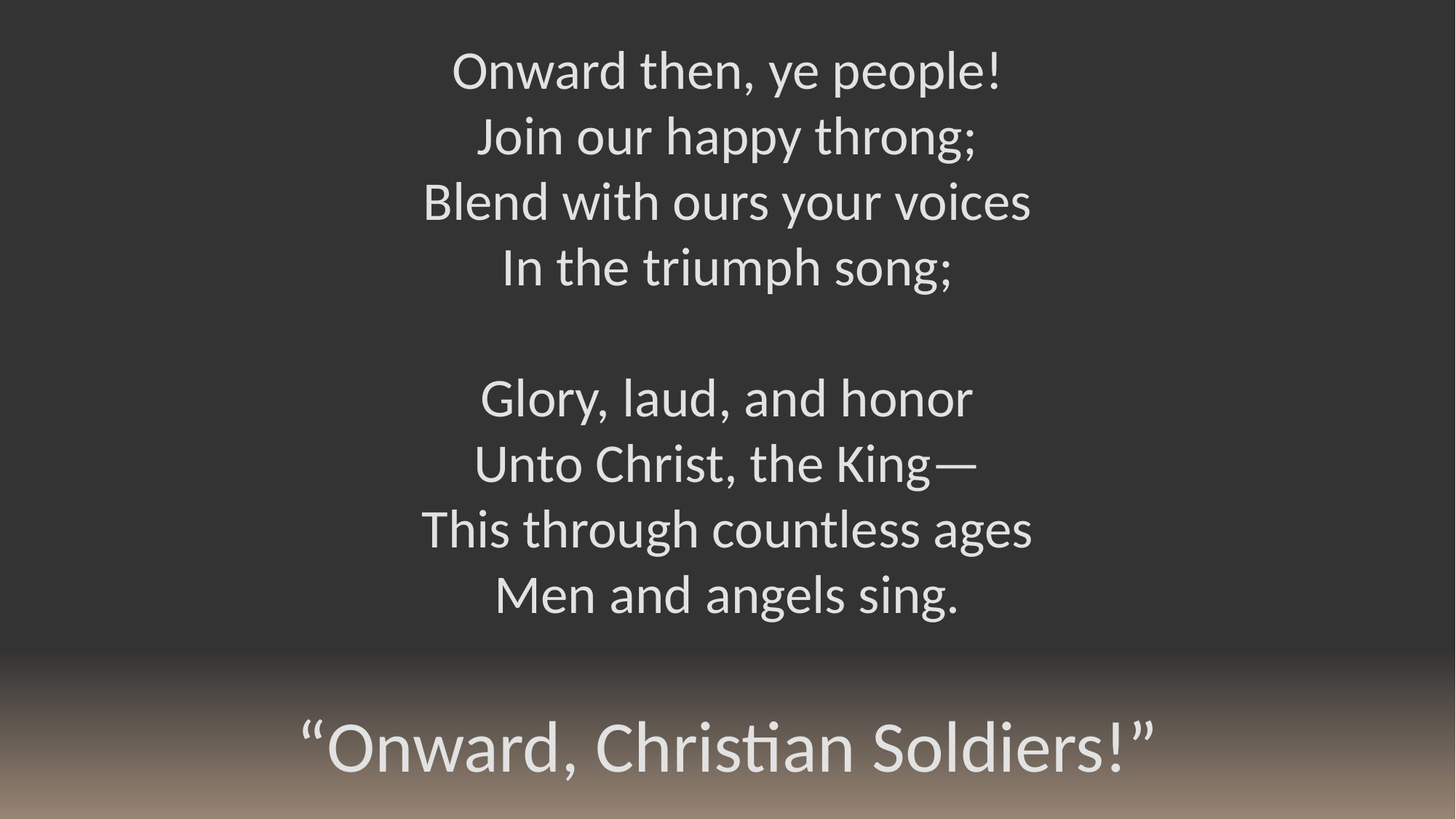

Onward then, ye people!
Join our happy throng;
Blend with ours your voices
In the triumph song;

Glory, laud, and honor
Unto Christ, the King—
This through countless ages
Men and angels sing.

“Onward, Christian Soldiers!”